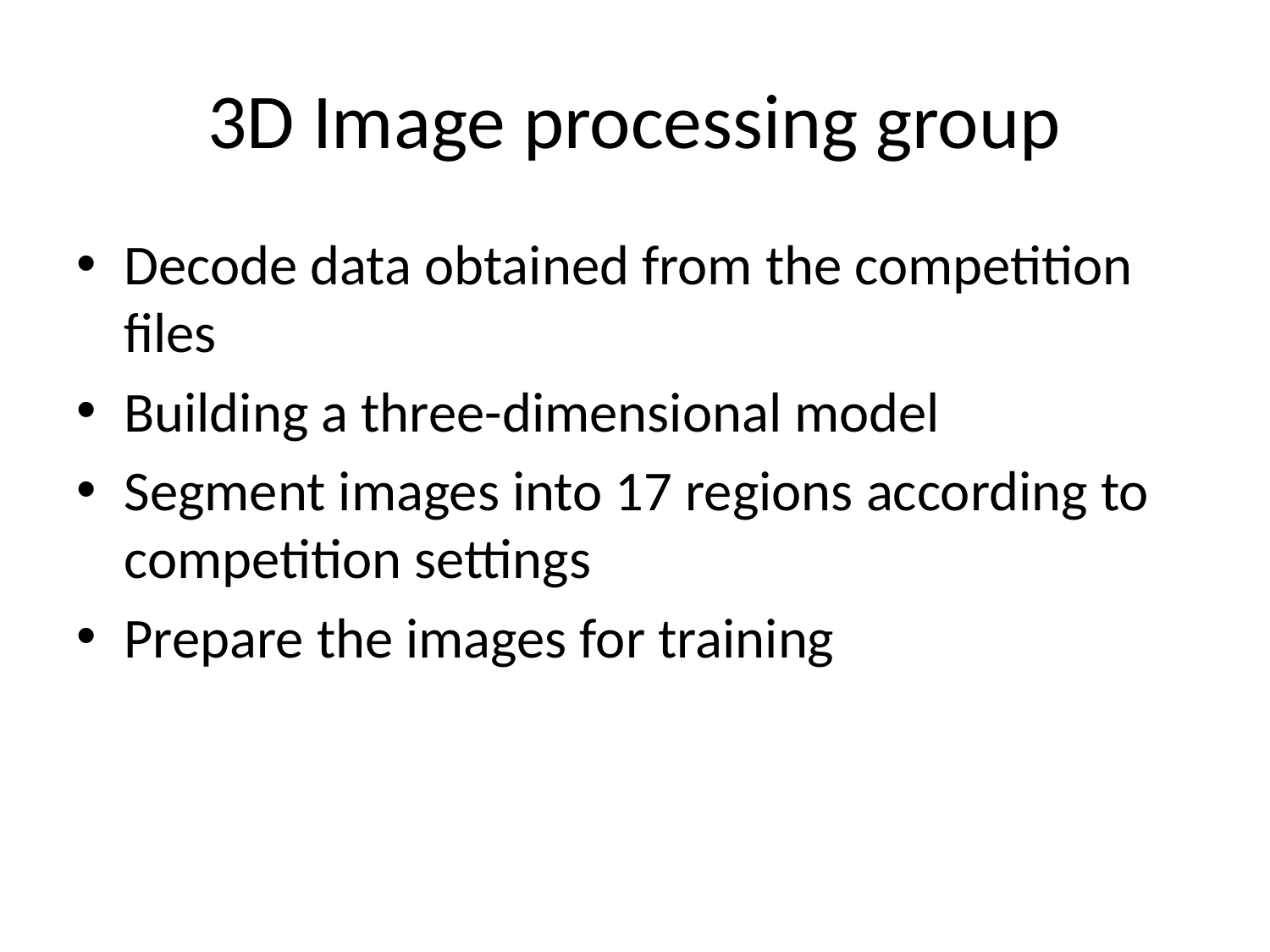

# 3D Image processing group
Decode data obtained from the competition files
Building a three-dimensional model
Segment images into 17 regions according to competition settings
Prepare the images for training